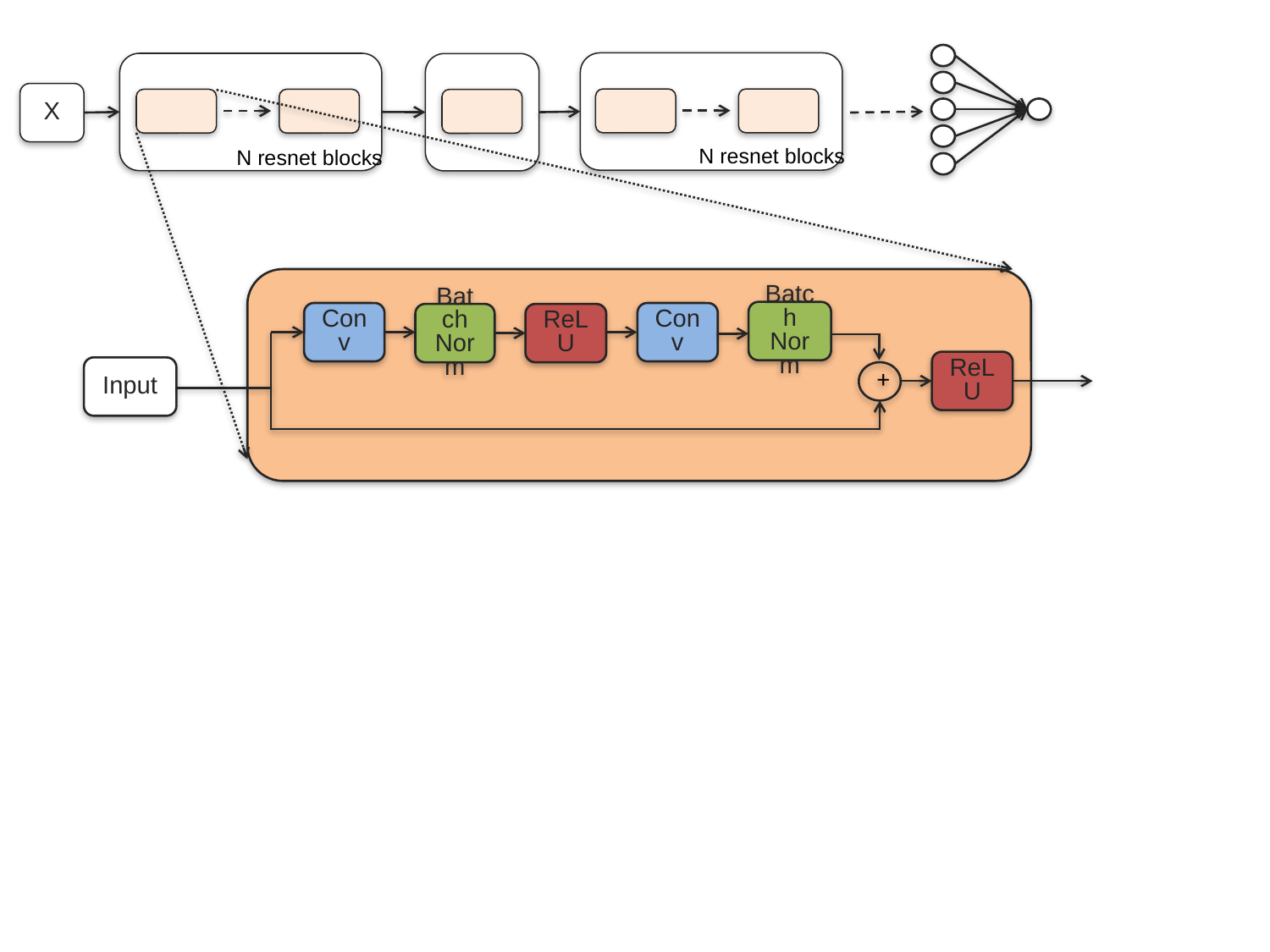

X

N resnet blocks
N resnet blocks

Batch
Norm
Conv
Conv
Batch
Norm
ReLU
ReLU
Input
+